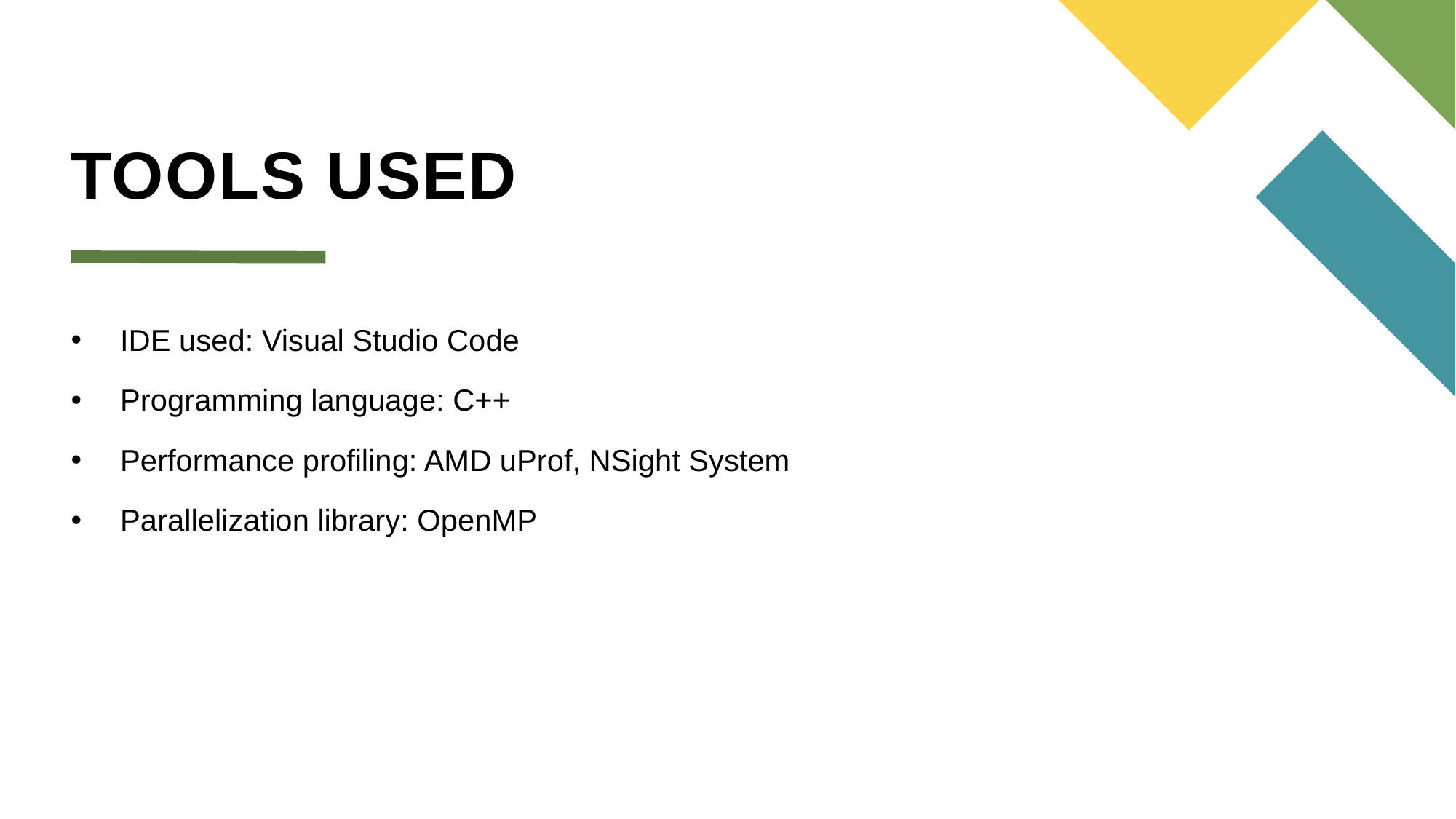

# TOOLS USED
 IDE used: Visual Studio Code
 Programming language: C++
 Performance profiling: AMD uProf, NSight System
 Parallelization library: OpenMP